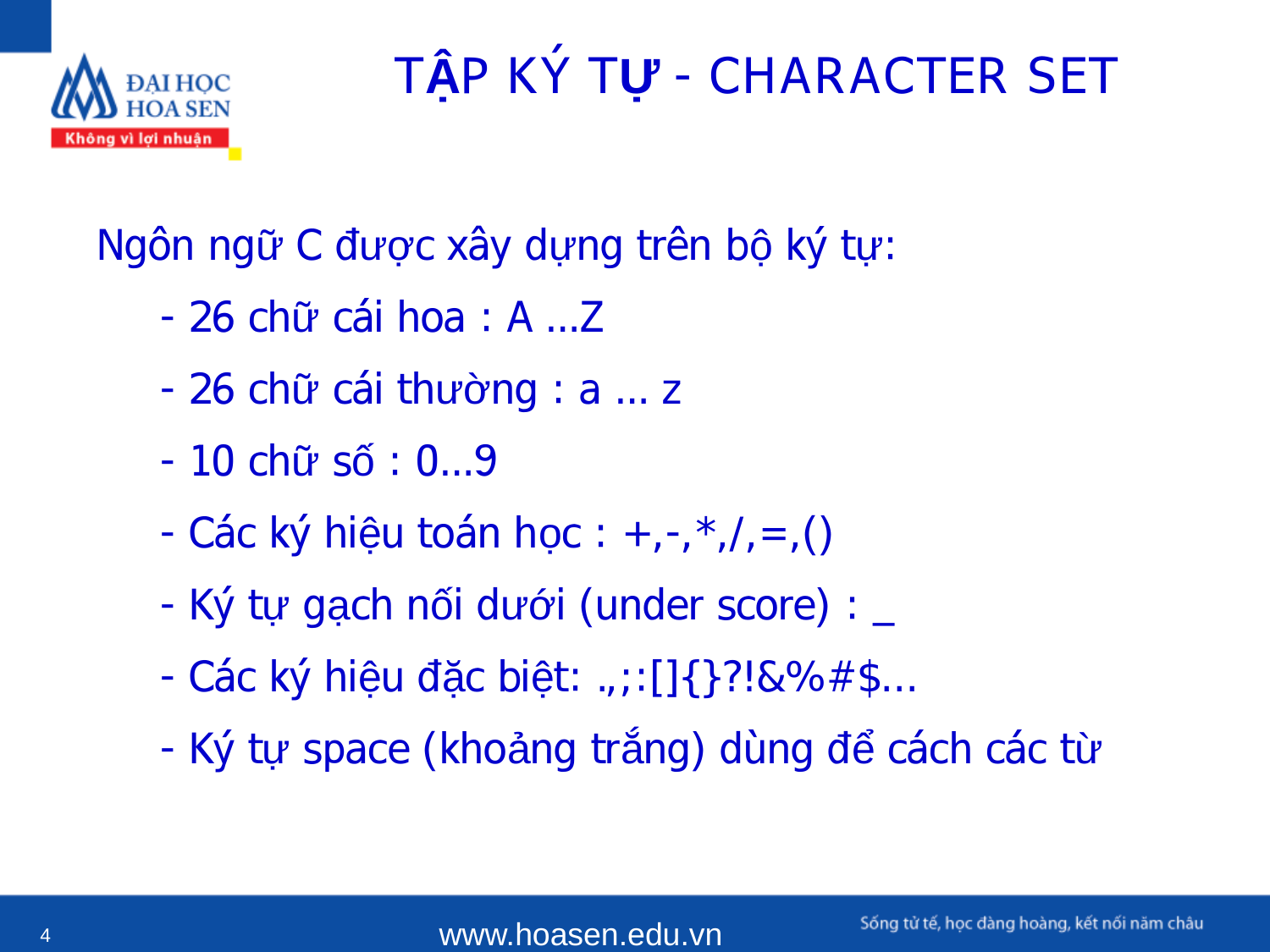

TẬP KÝ TỰ - CHARACTER SET
Ngôn ngữ C được xây dựng trên bộ ký tự:
- 26 chữ cái hoa : A …Z
- 26 chữ cái thường : a … z
- 10 chữ số : 0…9
- Các ký hiệu toán học : +,-,*,/,=,()
- Ký tự gạch nối dưới (under score) : _
- Các ký hiệu đặc biệt: .,;:[]{}?!&%#$...
- Ký tự space (khoảng trắng) dùng để cách các từ
www.hoasen.edu.vn
4